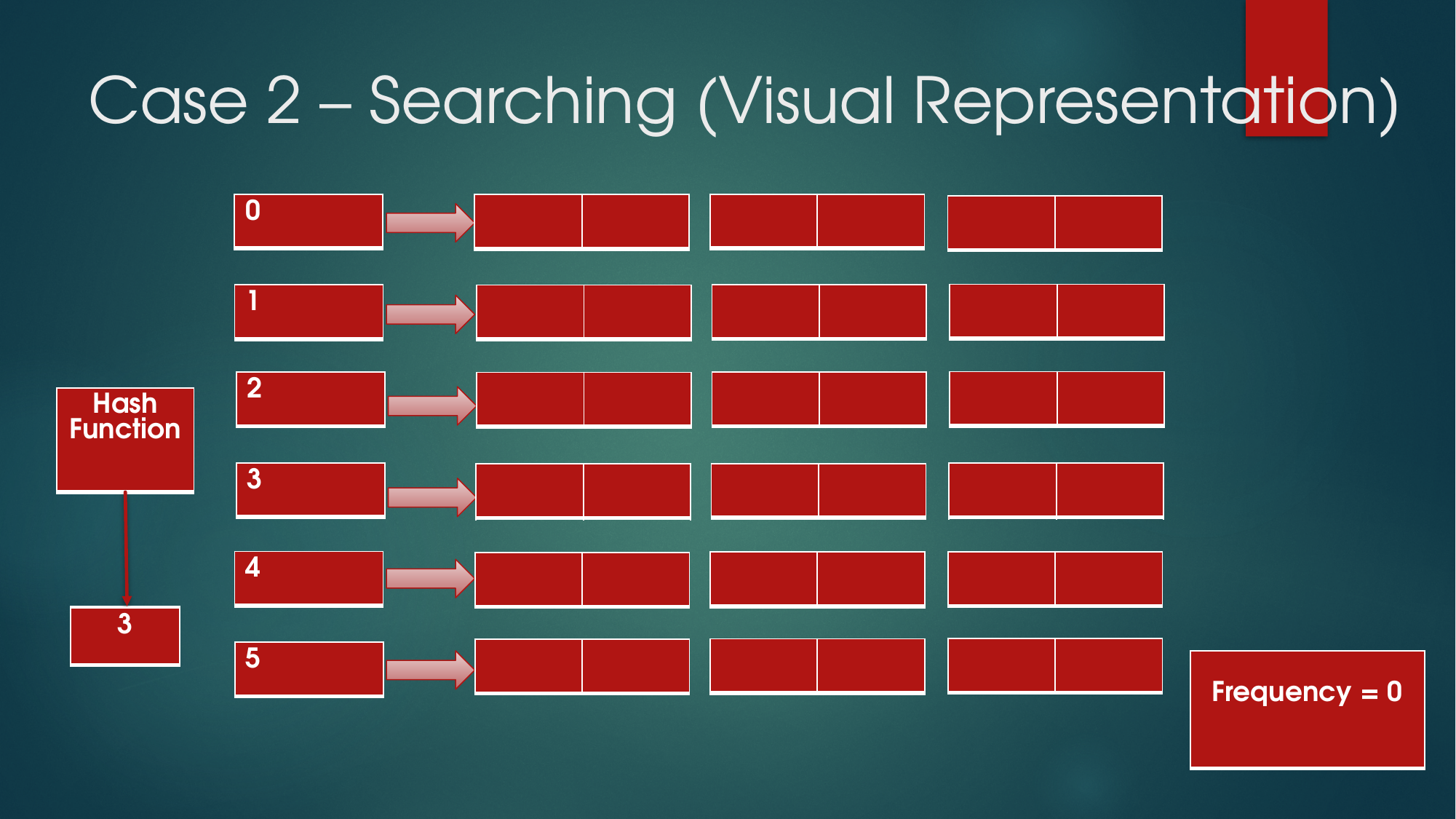

# Case 2 – Searching (Visual Representation)
| 0 |
| --- |
|  |  |
| --- | --- |
|  |  |
| --- | --- |
|  |  |
| --- | --- |

|  |  |
| --- | --- |
|  |  |
| --- | --- |
| 1 |
| --- |
|  |  |
| --- | --- |

|  |  |
| --- | --- |
|  |  |
| --- | --- |
| 2 |
| --- |
|  |  |
| --- | --- |

| Hash Function |
| --- |
| 3 |
| --- |
|  |  |
| --- | --- |
|  |  |
| --- | --- |
|  |  |
| --- | --- |

| 4 |
| --- |
|  |  |
| --- | --- |
|  |  |
| --- | --- |
|  |  |
| --- | --- |

|  |
| --- |
| 3 |
| --- |
|  |  |
| --- | --- |
|  |  |
| --- | --- |
|  |  |
| --- | --- |
| 5 |
| --- |

| Frequency = 0 |
| --- |